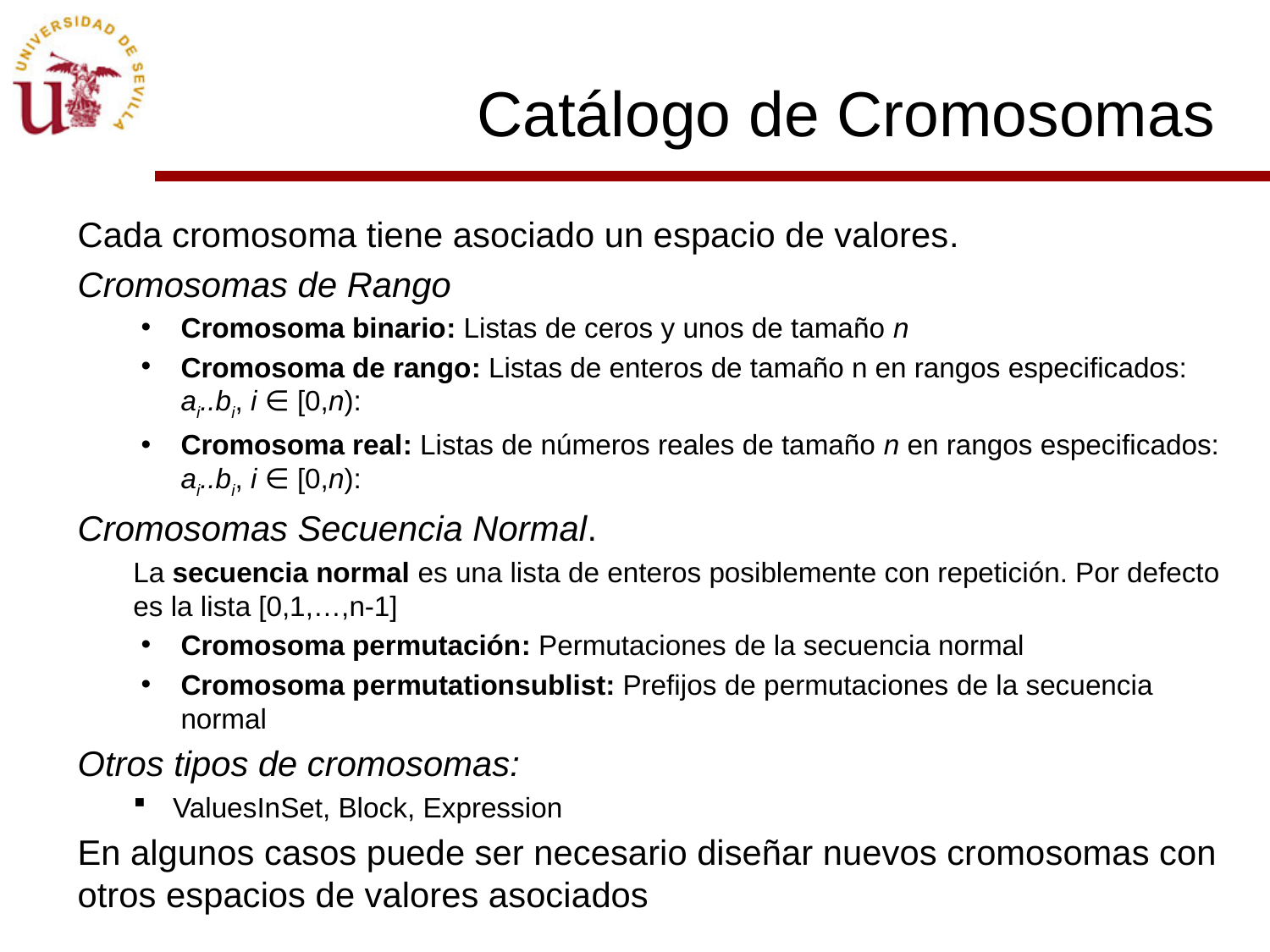

Catálogo de Cromosomas
Cada cromosoma tiene asociado un espacio de valores.
Cromosomas de Rango
Cromosoma binario: Listas de ceros y unos de tamaño n
Cromosoma de rango: Listas de enteros de tamaño n en rangos especificados: ai..bi, i ∈ [0,n):
Cromosoma real: Listas de números reales de tamaño n en rangos especificados: ai..bi, i ∈ [0,n):
Cromosomas Secuencia Normal.
La secuencia normal es una lista de enteros posiblemente con repetición. Por defecto es la lista [0,1,…,n-1]
Cromosoma permutación: Permutaciones de la secuencia normal
Cromosoma permutationsublist: Prefijos de permutaciones de la secuencia normal
Otros tipos de cromosomas:
ValuesInSet, Block, Expression
En algunos casos puede ser necesario diseñar nuevos cromosomas con otros espacios de valores asociados